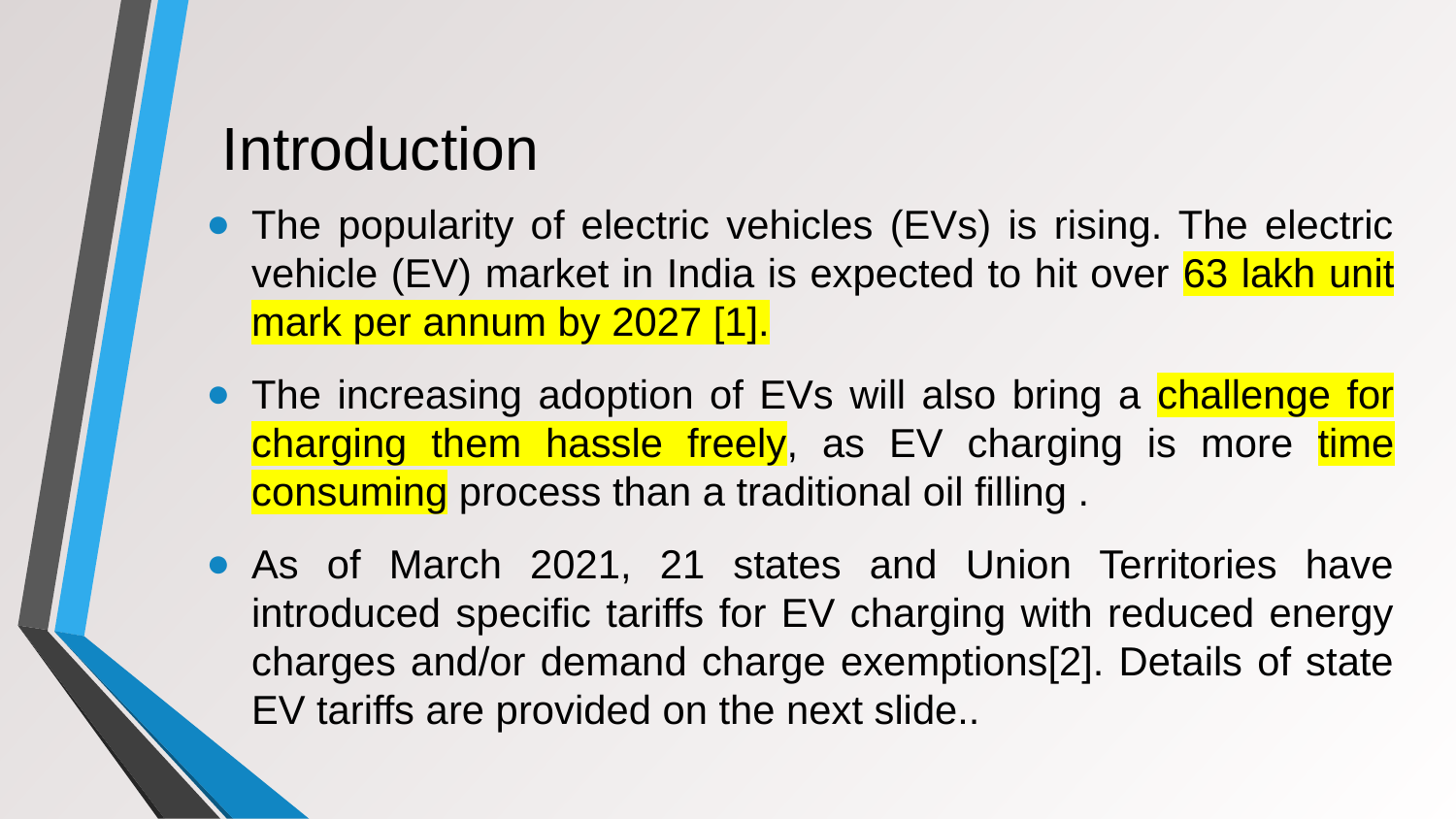

# Introduction
The popularity of electric vehicles (EVs) is rising. The electric vehicle (EV) market in India is expected to hit over 63 lakh unit mark per annum by 2027 [1].
The increasing adoption of EVs will also bring a challenge for charging them hassle freely, as EV charging is more time consuming process than a traditional oil filling .
As of March 2021, 21 states and Union Territories have introduced specific tariffs for EV charging with reduced energy charges and/or demand charge exemptions[2]. Details of state EV tariffs are provided on the next slide..